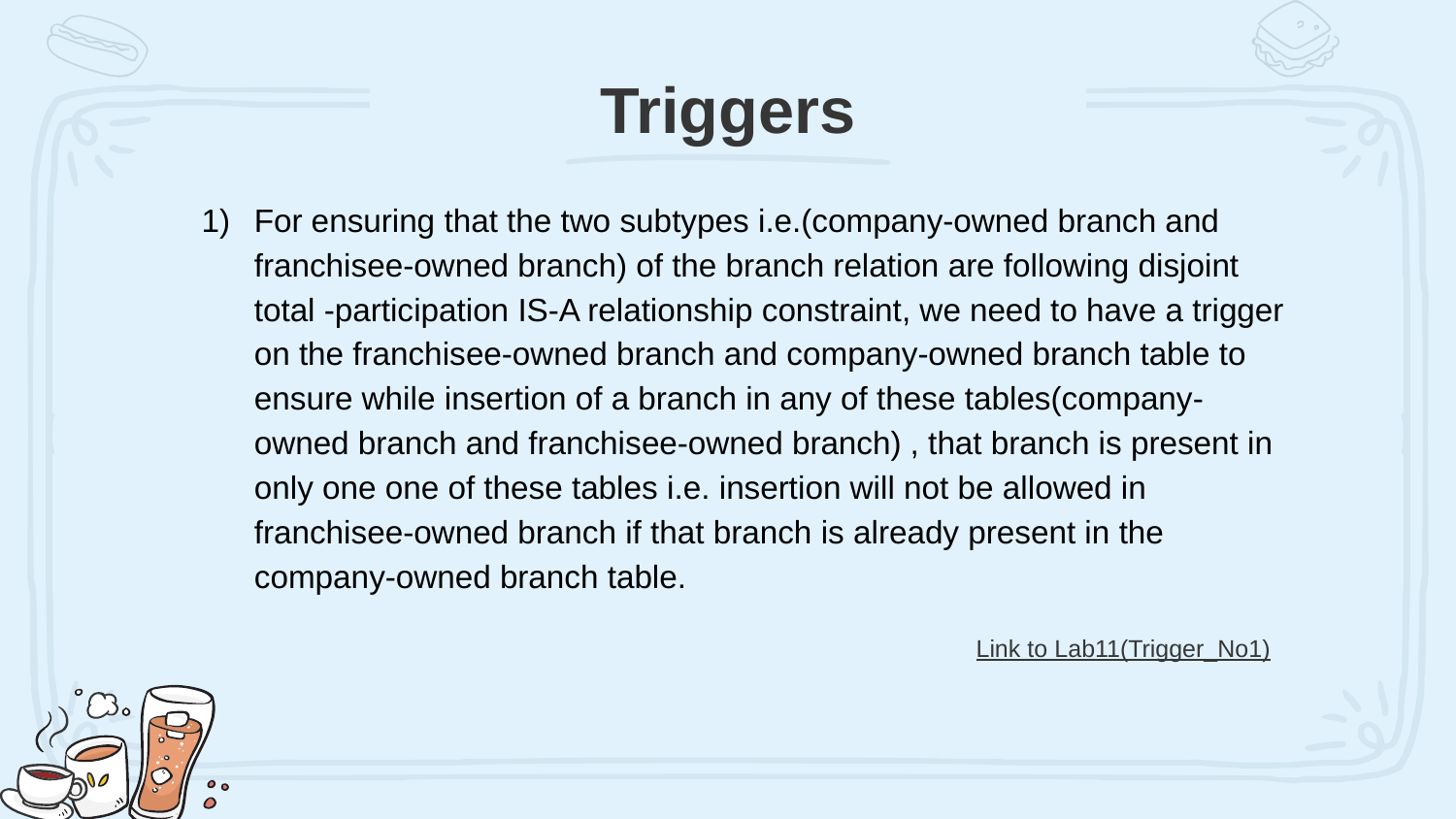

# Triggers
For ensuring that the two subtypes i.e.(company-owned branch and franchisee-owned branch) of the branch relation are following disjoint total -participation IS-A relationship constraint, we need to have a trigger on the franchisee-owned branch and company-owned branch table to ensure while insertion of a branch in any of these tables(company-owned branch and franchisee-owned branch) , that branch is present in only one one of these tables i.e. insertion will not be allowed in franchisee-owned branch if that branch is already present in the company-owned branch table.

Link to Lab11(Trigger_No1)